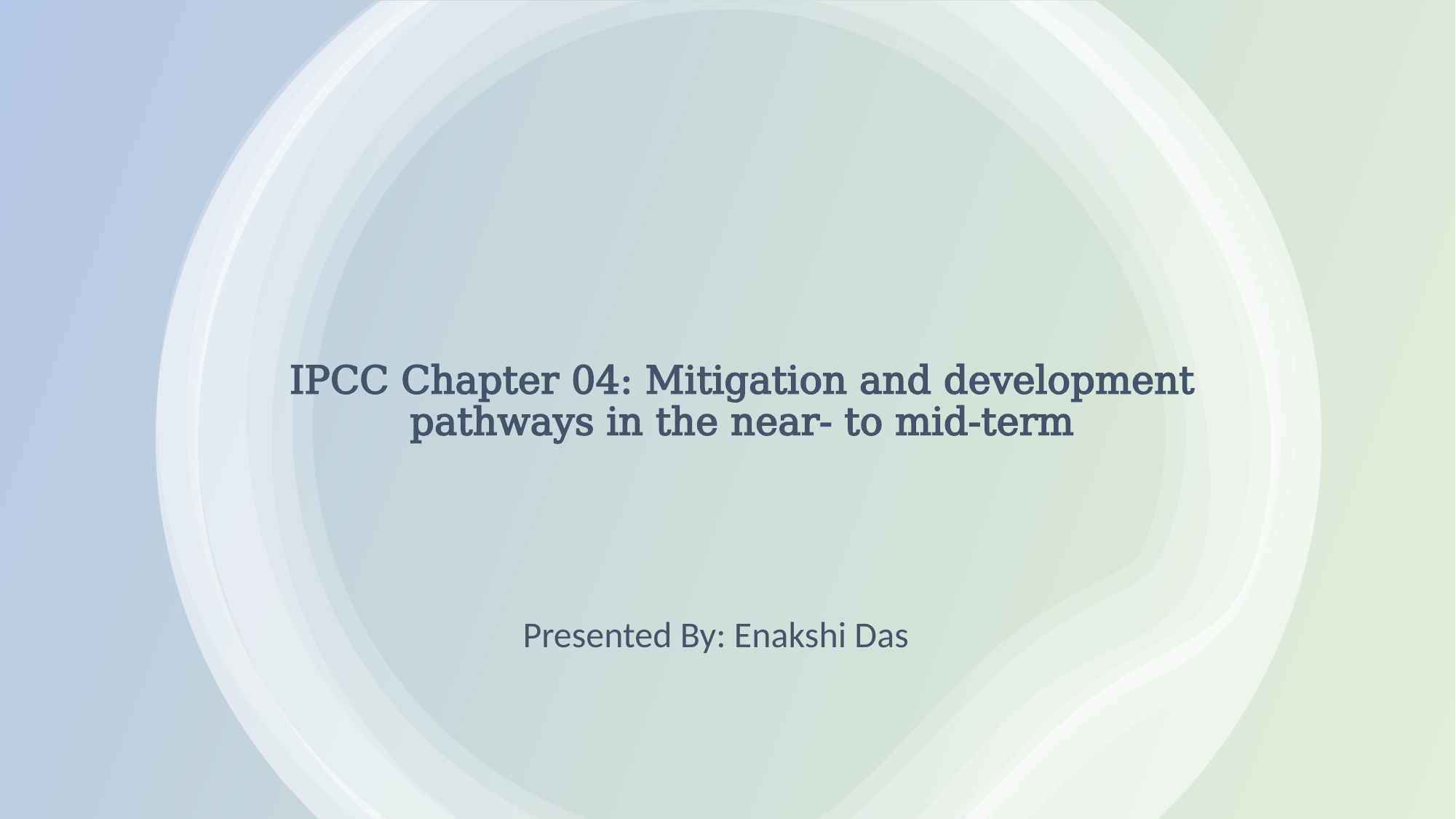

# IPCC Chapter 04: Mitigation and development pathways in the near- to mid-term
Presented By: Enakshi Das